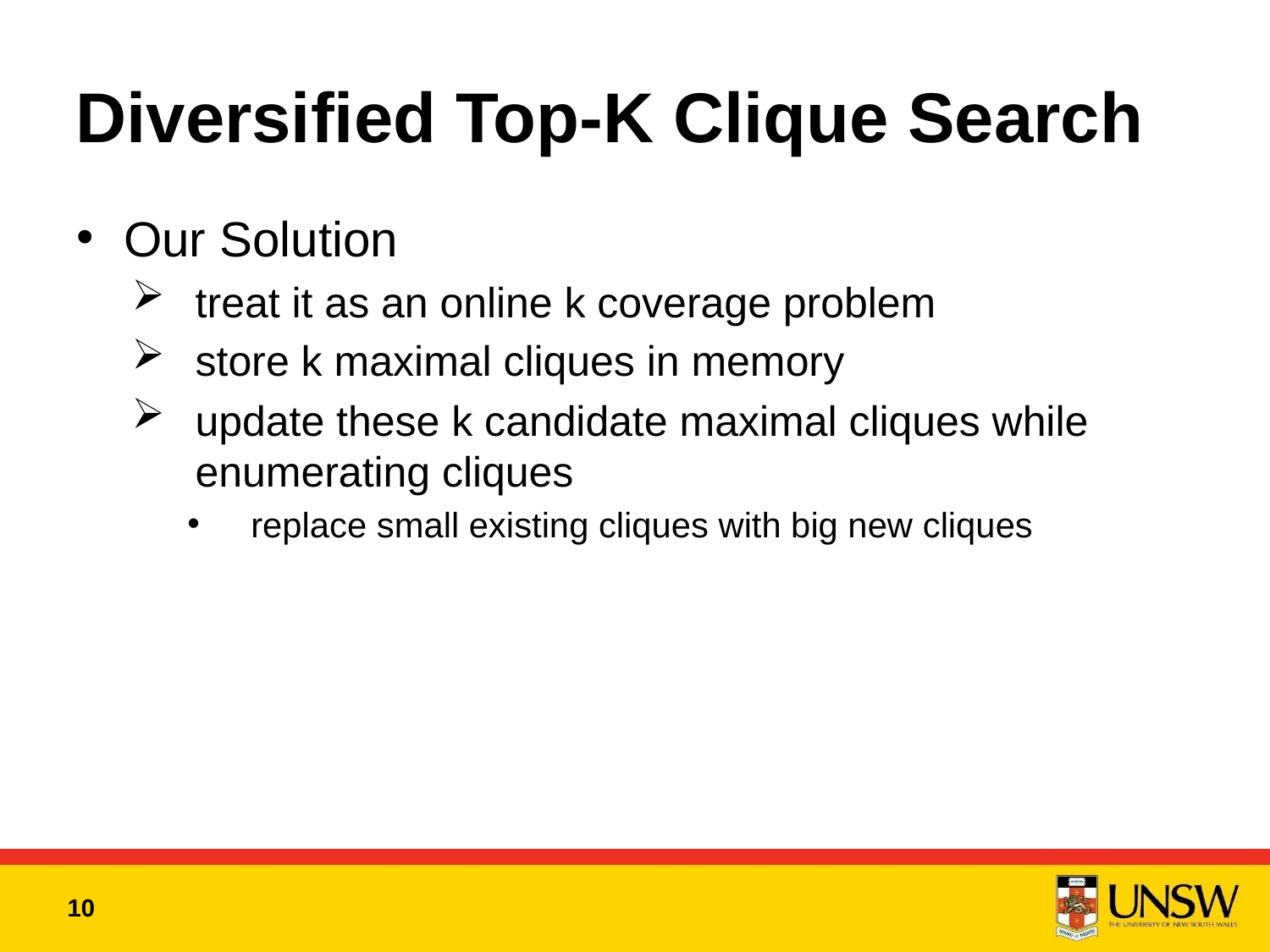

# Diversified Top-K Clique Search
Our Solution
treat it as an online k coverage problem
store k maximal cliques in memory
update these k candidate maximal cliques while enumerating cliques
replace small existing cliques with big new cliques